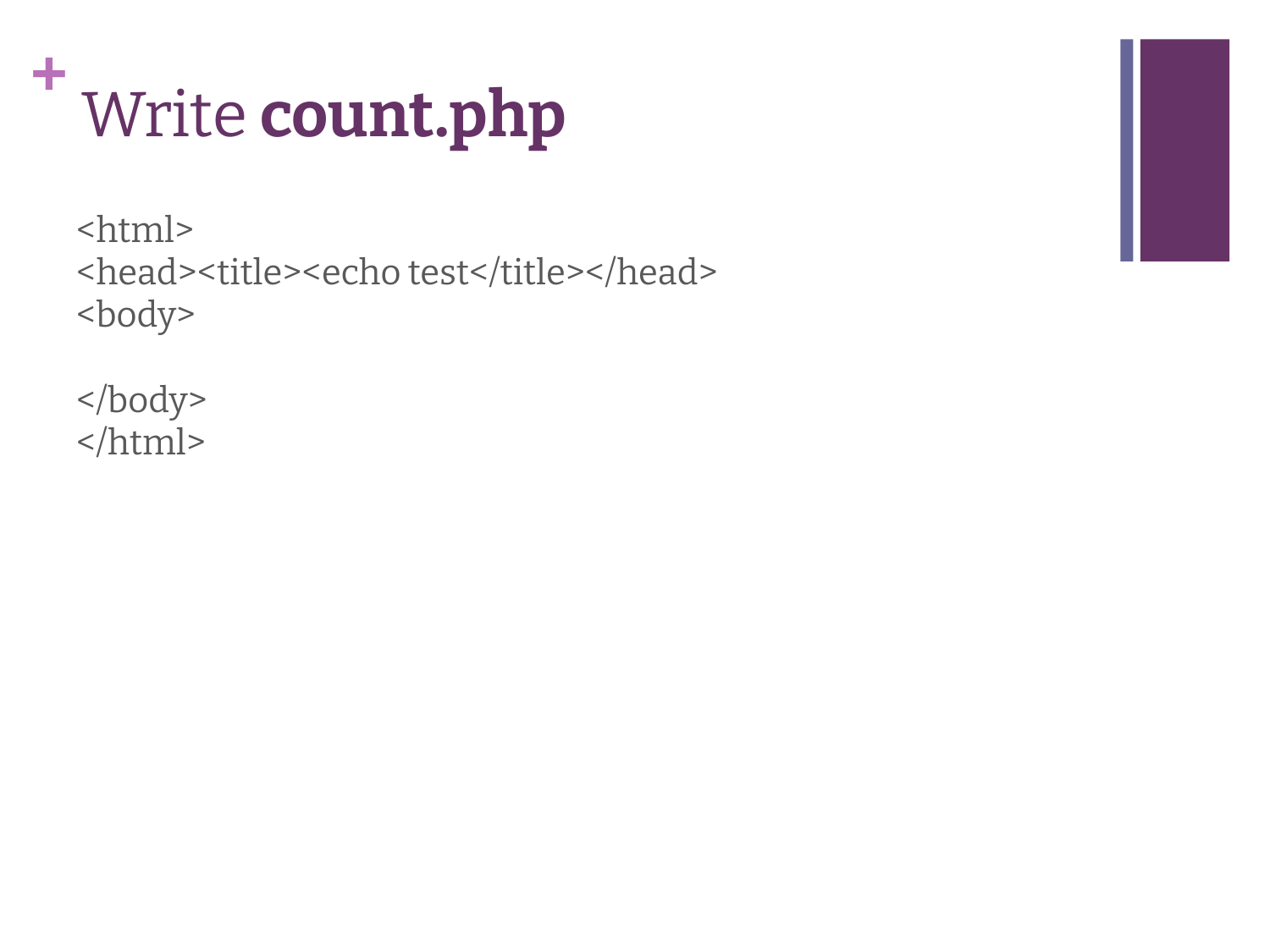

# Write count.php
<html>
<head><title><echo test</title></head>
<body>

</body>
</html>